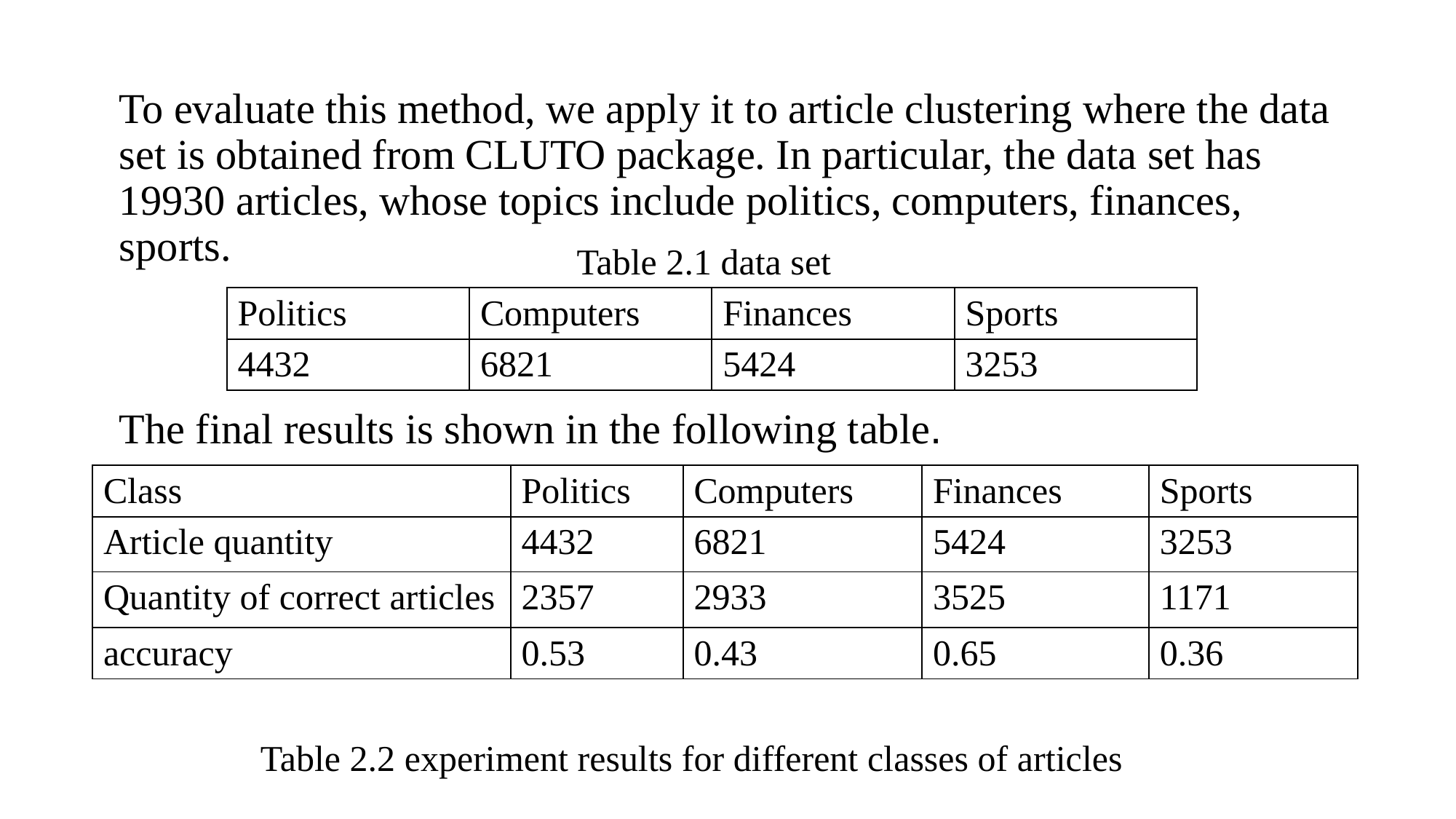

To evaluate this method, we apply it to article clustering where the data set is obtained from CLUTO package. In particular, the data set has 19930 articles, whose topics include politics, computers, finances, sports.

The final results is shown in the following table.

Table 2.1 data set
| Politics | Computers | Finances | Sports |
| --- | --- | --- | --- |
| 4432 | 6821 | 5424 | 3253 |
| Class | Politics | Computers | Finances | Sports |
| --- | --- | --- | --- | --- |
| Article quantity | 4432 | 6821 | 5424 | 3253 |
| Quantity of correct articles | 2357 | 2933 | 3525 | 1171 |
| accuracy | 0.53 | 0.43 | 0.65 | 0.36 |
Table 2.2 experiment results for different classes of articles